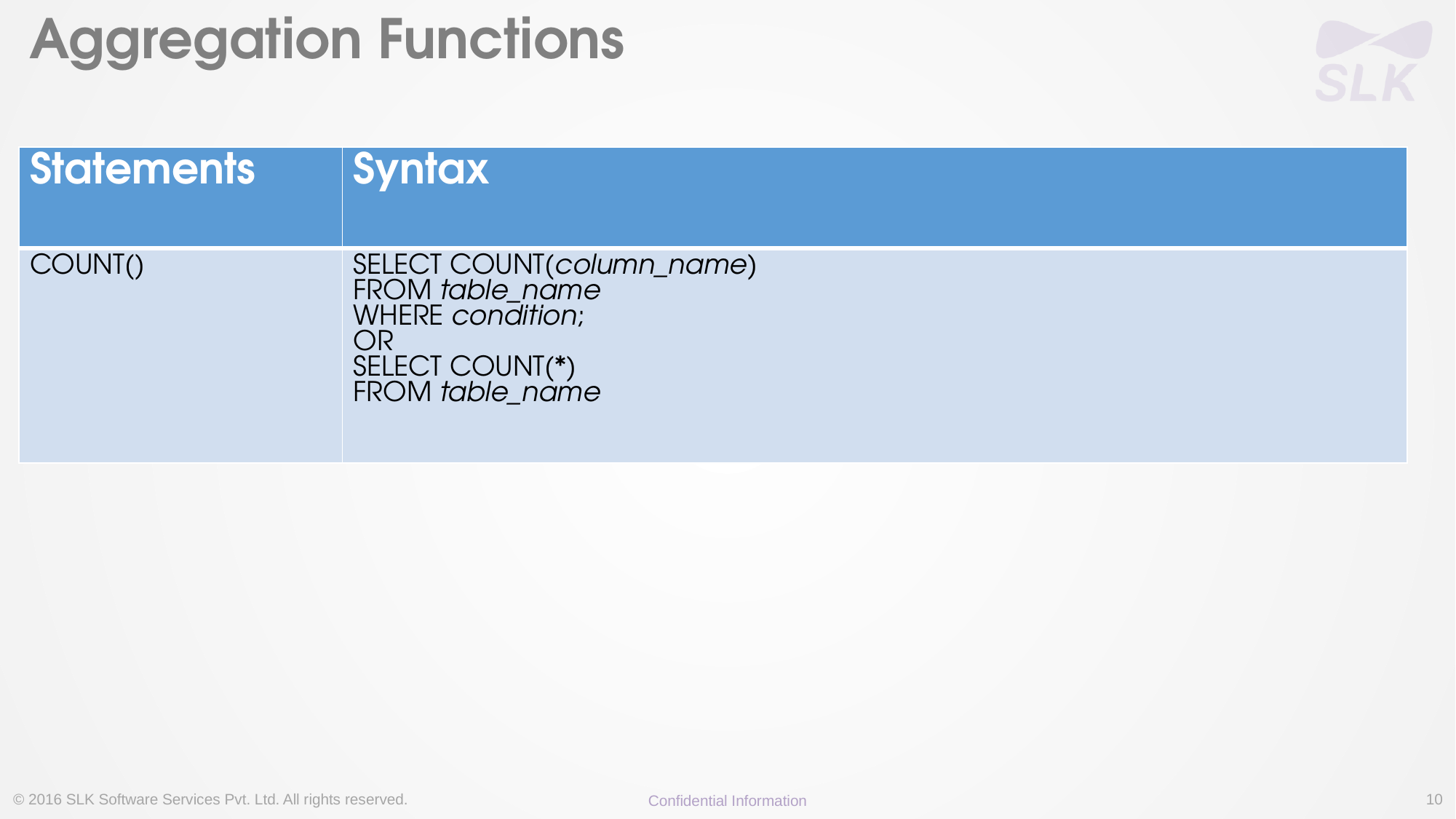

# Aggregation Functions
| Statements | Syntax |
| --- | --- |
| COUNT() | SELECT COUNT(column\_name) FROM table\_name WHERE condition; OR SELECT COUNT(\*) FROM table\_name |